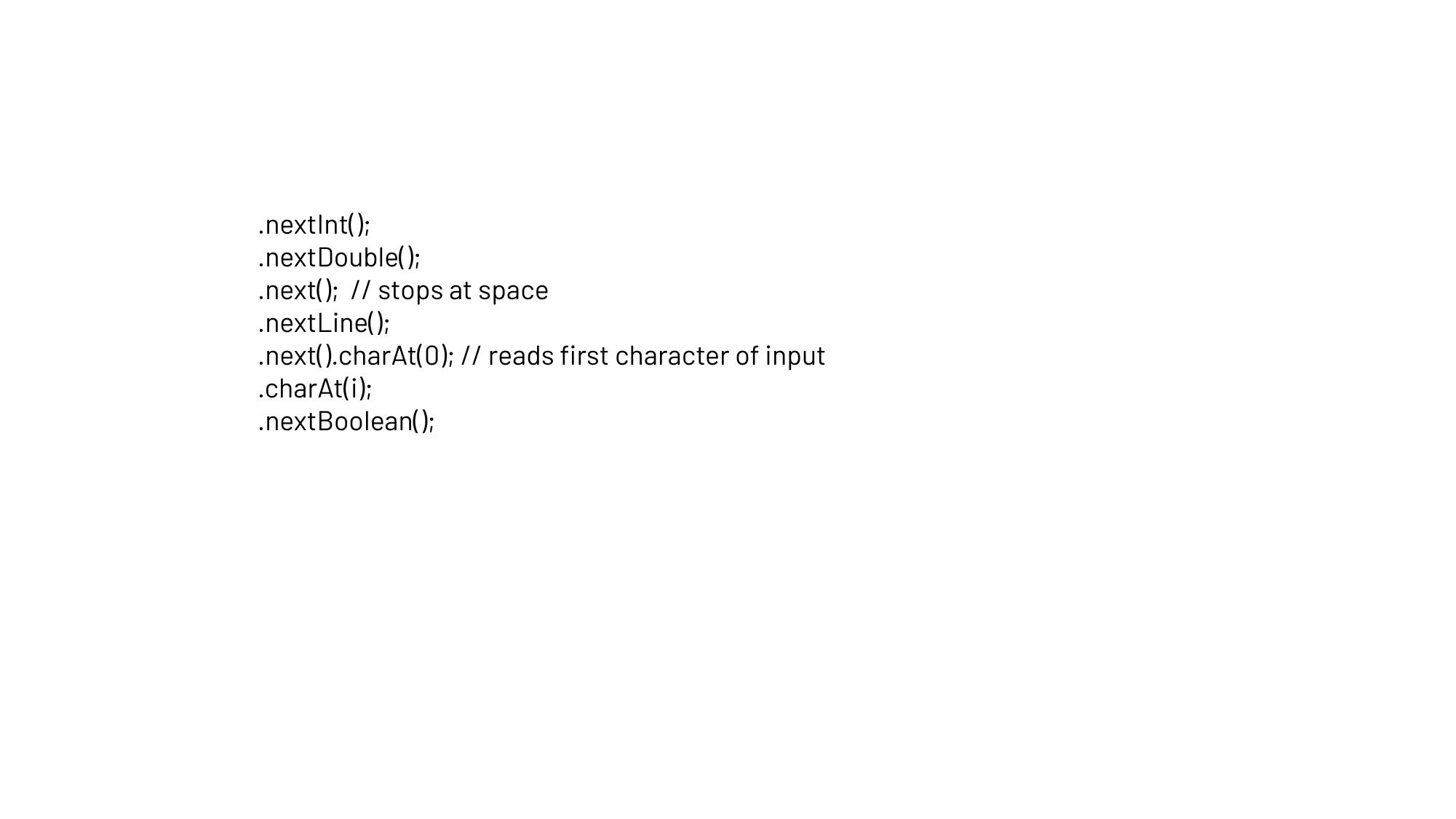

.nextInt();
.nextDouble();
.next();  // stops at space
.nextLine();
.next().charAt(0); // reads first character of input
.charAt(i);
.nextBoolean();